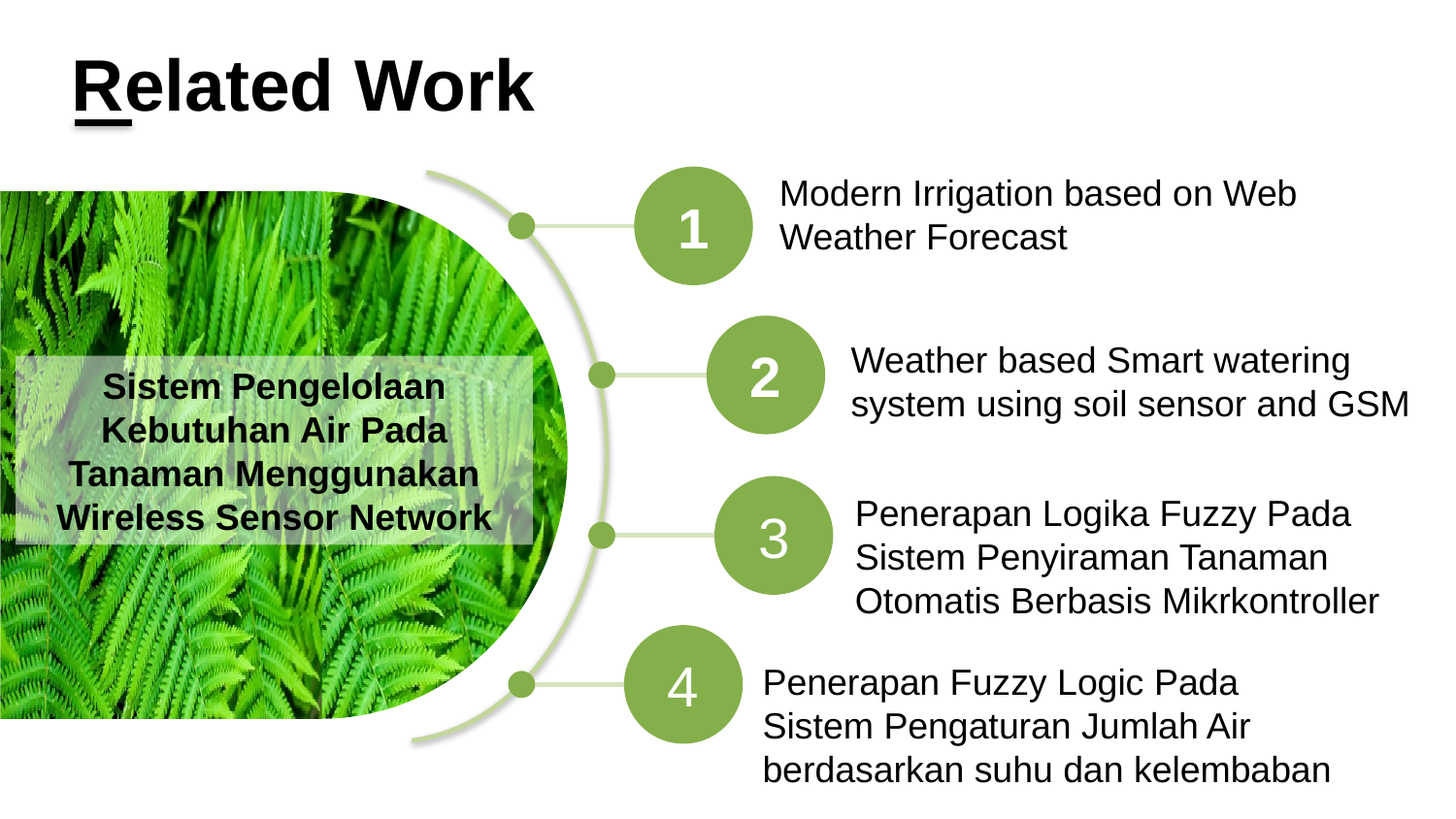

# Related Work
Modern Irrigation based on Web Weather Forecast

1

2
Weather based Smart watering system using soil sensor and GSM
Sistem Pengelolaan Kebutuhan Air Pada Tanaman Menggunakan Wireless Sensor Network

3
Penerapan Logika Fuzzy Pada Sistem Penyiraman Tanaman Otomatis Berbasis Mikrkontroller

4
Penerapan Fuzzy Logic Pada Sistem Pengaturan Jumlah Air berdasarkan suhu dan kelembaban